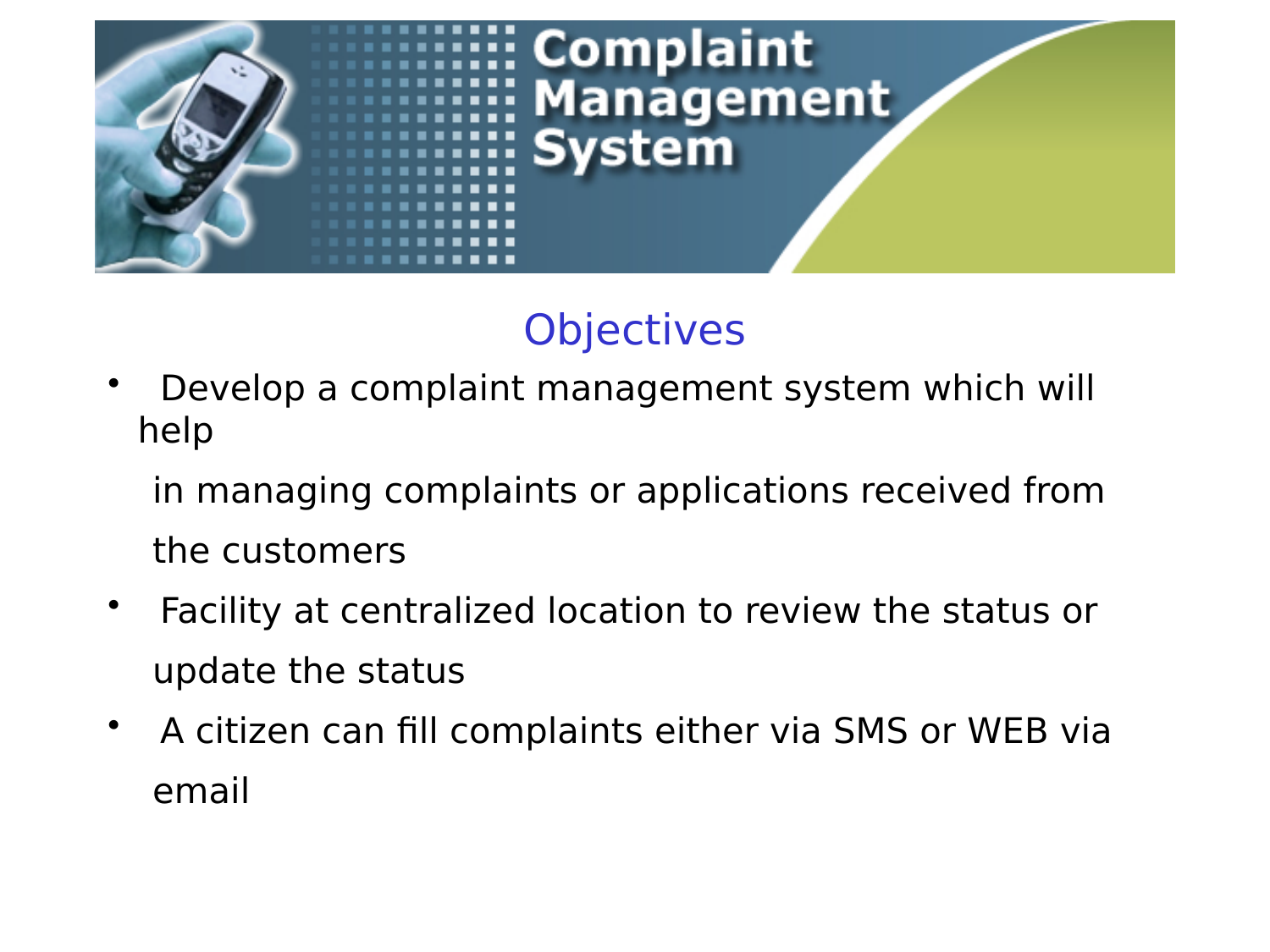

# Objectives
  Develop a complaint management system which will help
    in managing complaints or applications received from
    the customers
  Facility at centralized location to review the status or
    update the status
  A citizen can fill complaints either via SMS or WEB via
    email